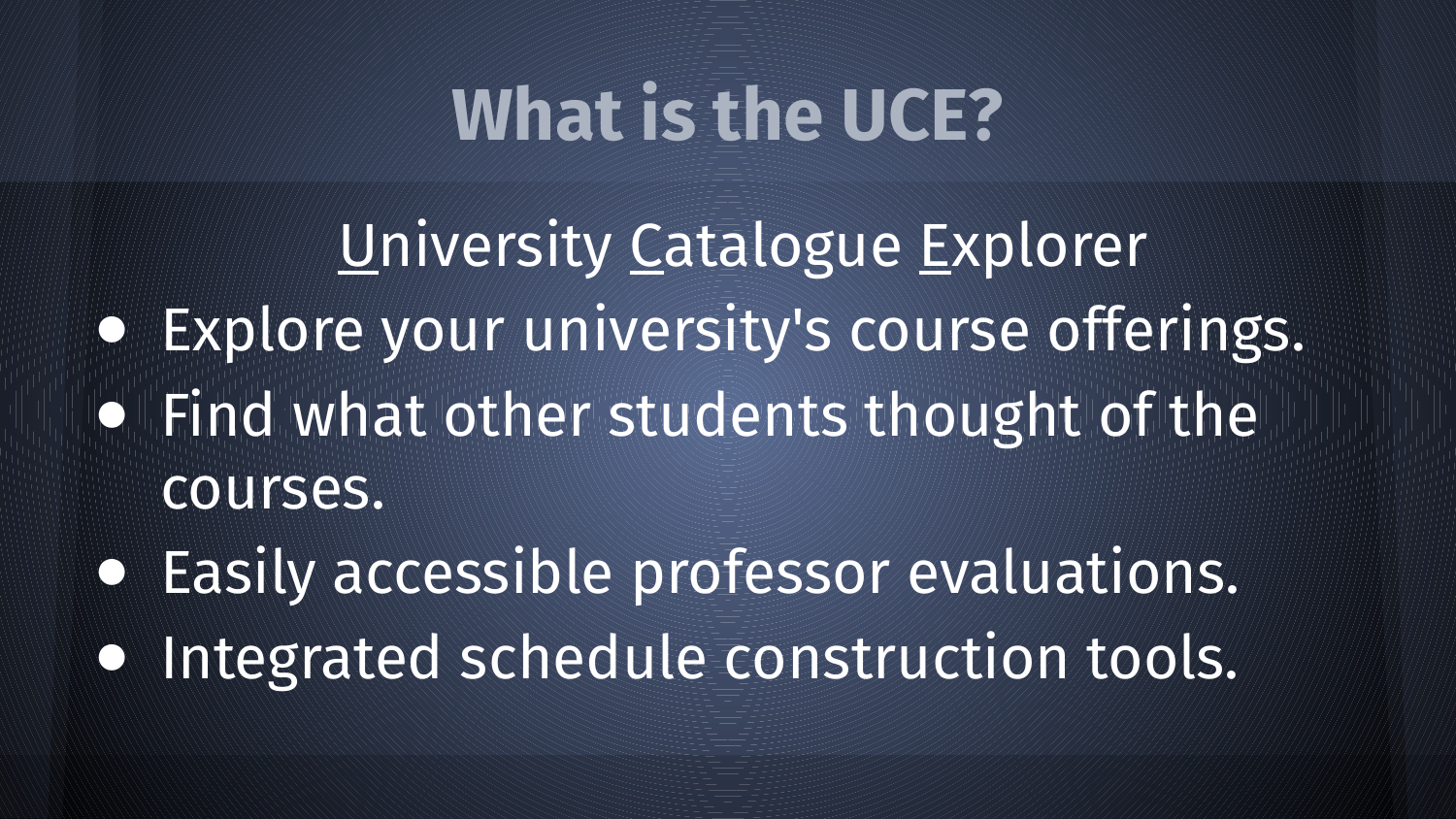

# What is the UCE?
University Catalogue Explorer
Explore your university's course offerings.
Find what other students thought of the courses.
Easily accessible professor evaluations.
Integrated schedule construction tools.